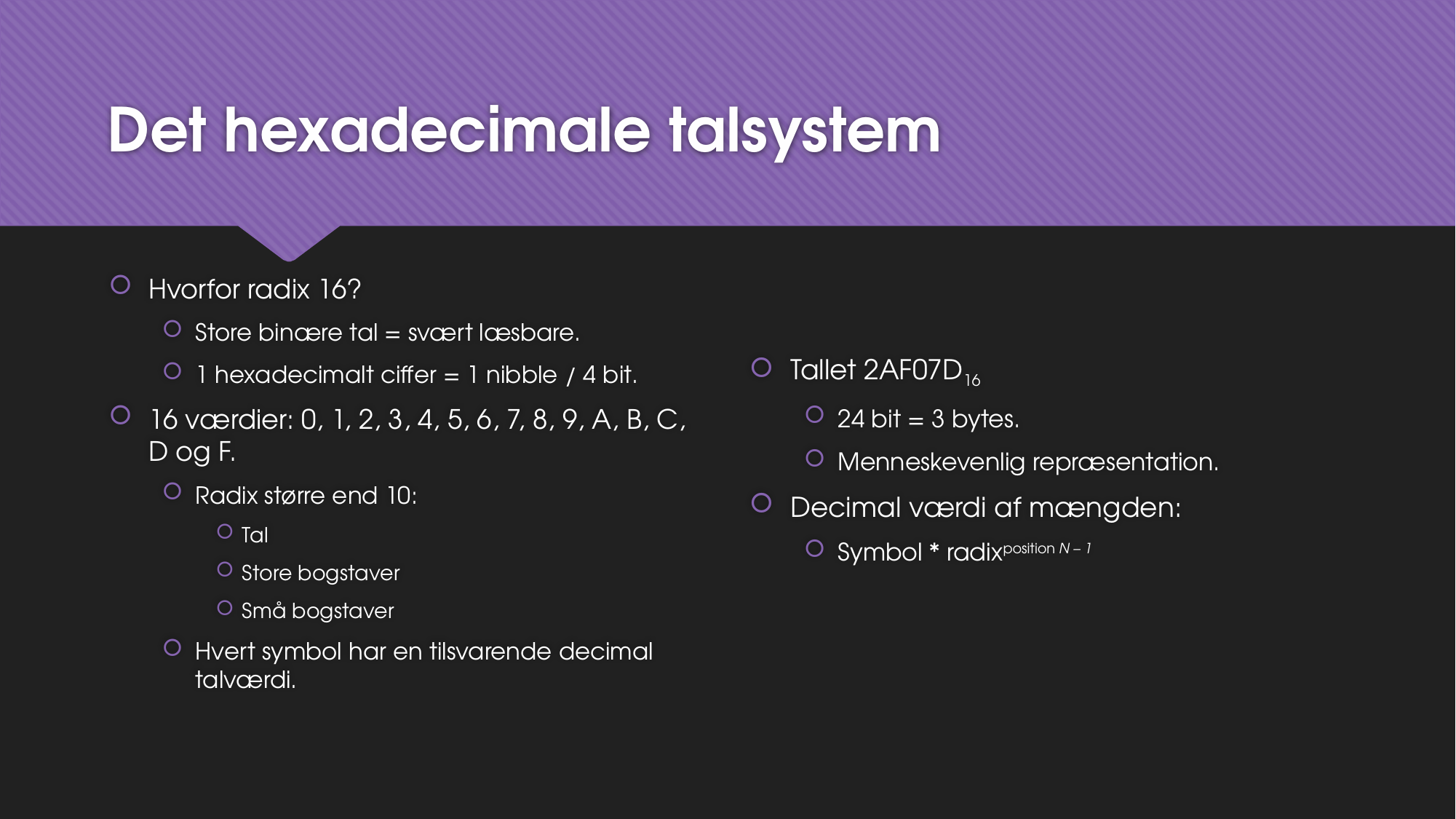

# Det hexadecimale talsystem
Hvorfor radix 16?
Store binære tal = svært læsbare.
1 hexadecimalt ciffer = 1 nibble / 4 bit.
16 værdier: 0, 1, 2, 3, 4, 5, 6, 7, 8, 9, A, B, C, D og F.
Radix større end 10:
Tal
Store bogstaver
Små bogstaver
Hvert symbol har en tilsvarende decimal talværdi.
Tallet 2AF07D16
24 bit = 3 bytes.
Menneskevenlig repræsentation.
Decimal værdi af mængden:
Symbol * radixposition N – 1